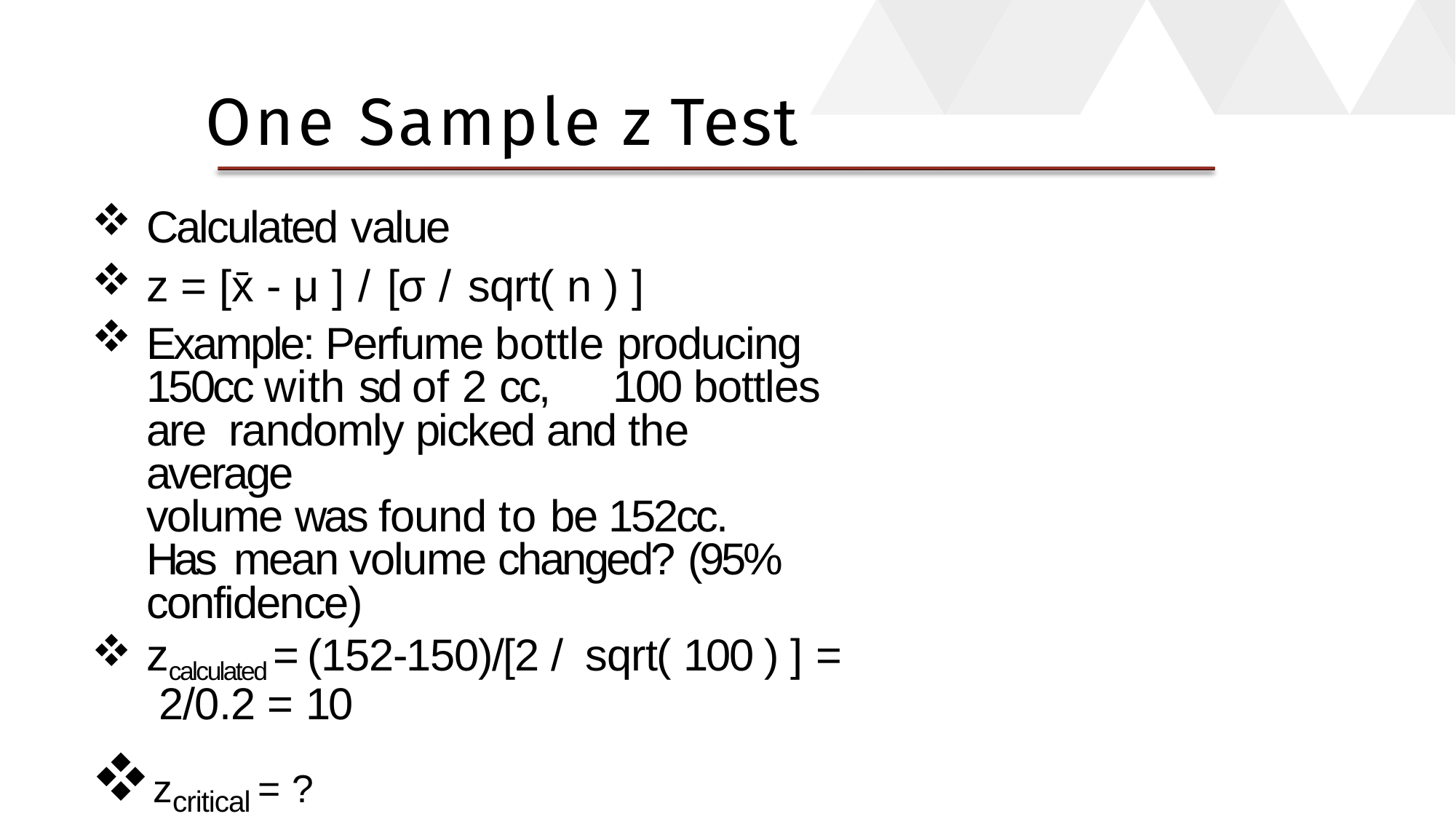

# One Sample z Test
Calculated value
z = [x̄ - μ ] / [σ / sqrt( n ) ]
Example: Perfume bottle producing  150cc with sd of 2 cc,	100 bottles are  randomly picked and the average
volume was found to be 152cc. Has  mean volume changed? (95%
confidence)
zcalculated = (152-150)/[2 / sqrt( 100 ) ] =  2/0.2 = 10
zcritical = ?